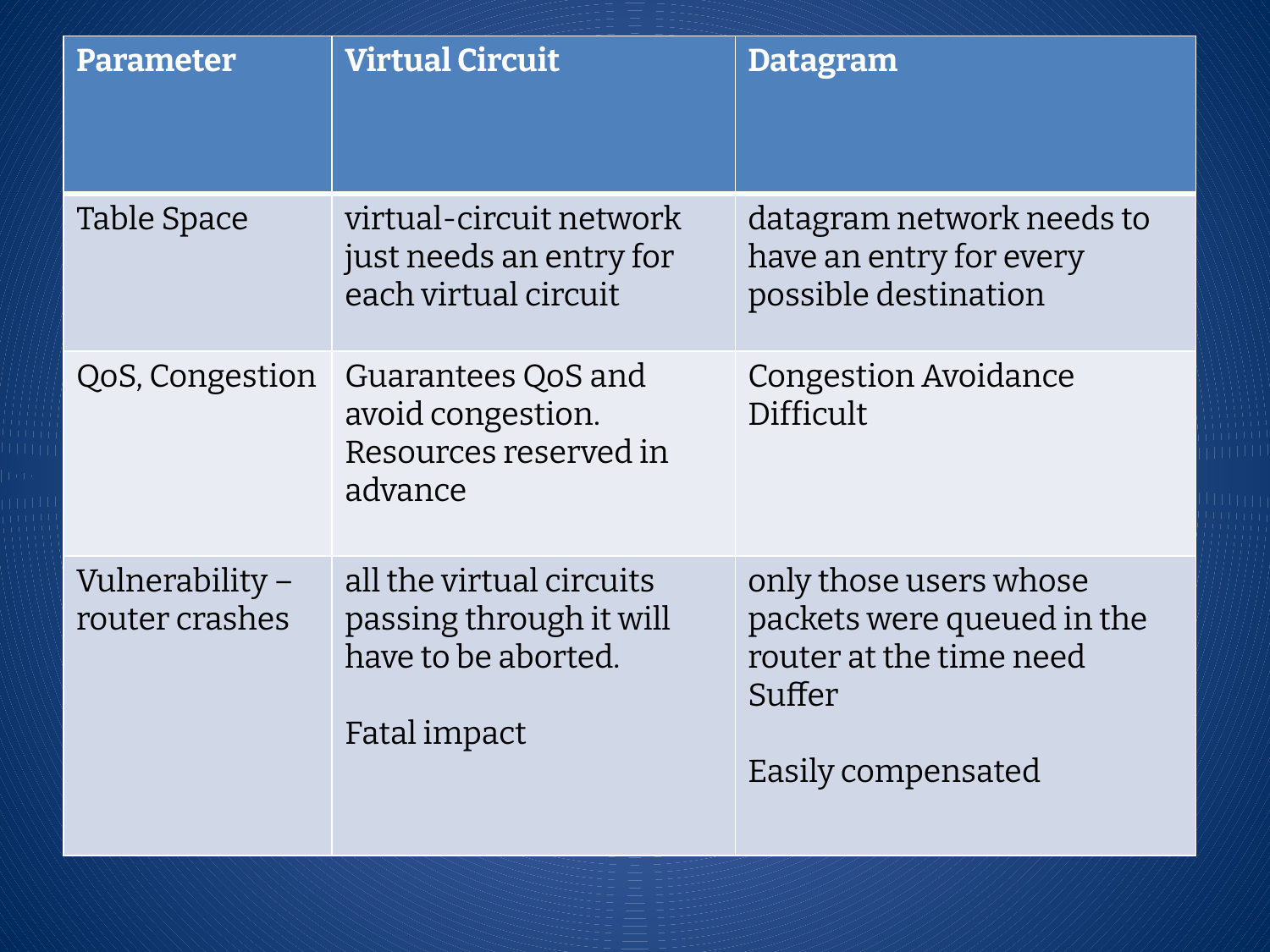

| Parameter | Virtual Circuit | Datagram |
| --- | --- | --- |
| Table Space | virtual-circuit network just needs an entry for each virtual circuit | datagram network needs to have an entry for every possible destination |
| QoS, Congestion | Guarantees QoS and avoid congestion. Resources reserved in advance | Congestion Avoidance Difficult |
| Vulnerability – router crashes | all the virtual circuits passing through it will have to be aborted. Fatal impact | only those users whose packets were queued in the router at the time need Suffer Easily compensated |